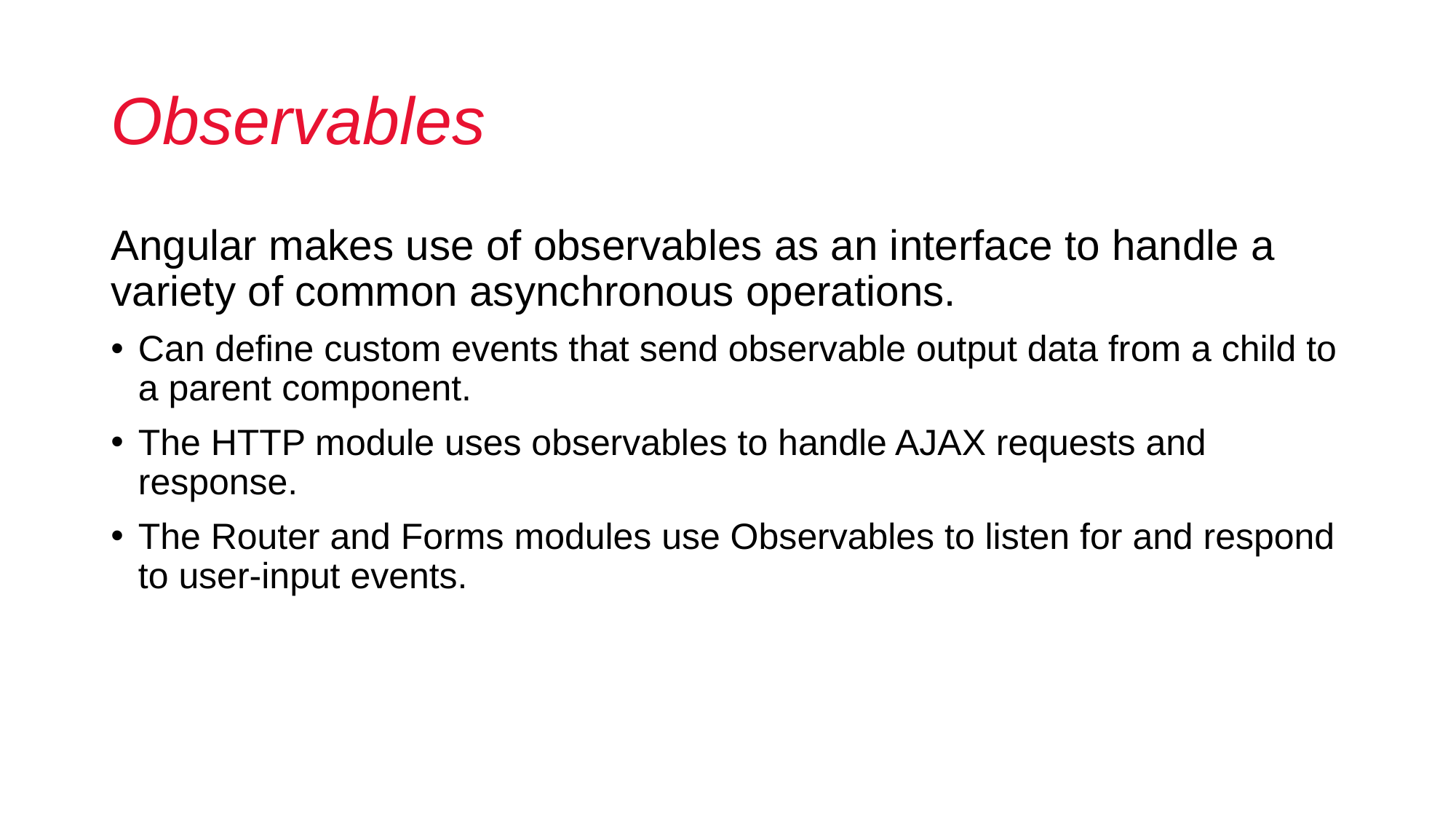

# Observables
Angular makes use of observables as an interface to handle a variety of common asynchronous operations.
Can define custom events that send observable output data from a child to a parent component.
The HTTP module uses observables to handle AJAX requests and response.
The Router and Forms modules use Observables to listen for and respond to user-input events.